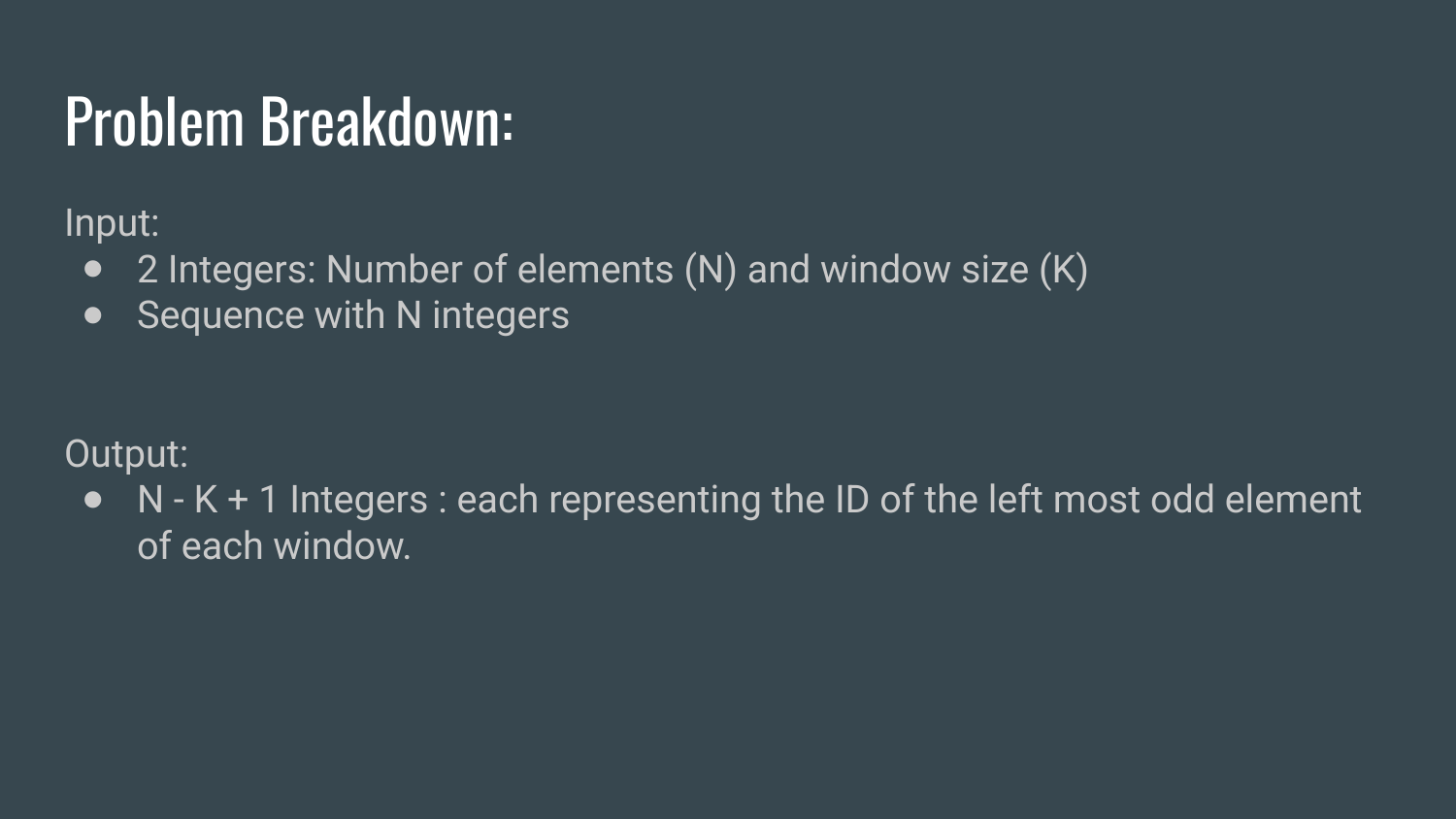

# Problem Breakdown:
Input:
2 Integers: Number of elements (N) and window size (K)
Sequence with N integers

Output:
N - K + 1 Integers : each representing the ID of the left most odd element of each window.